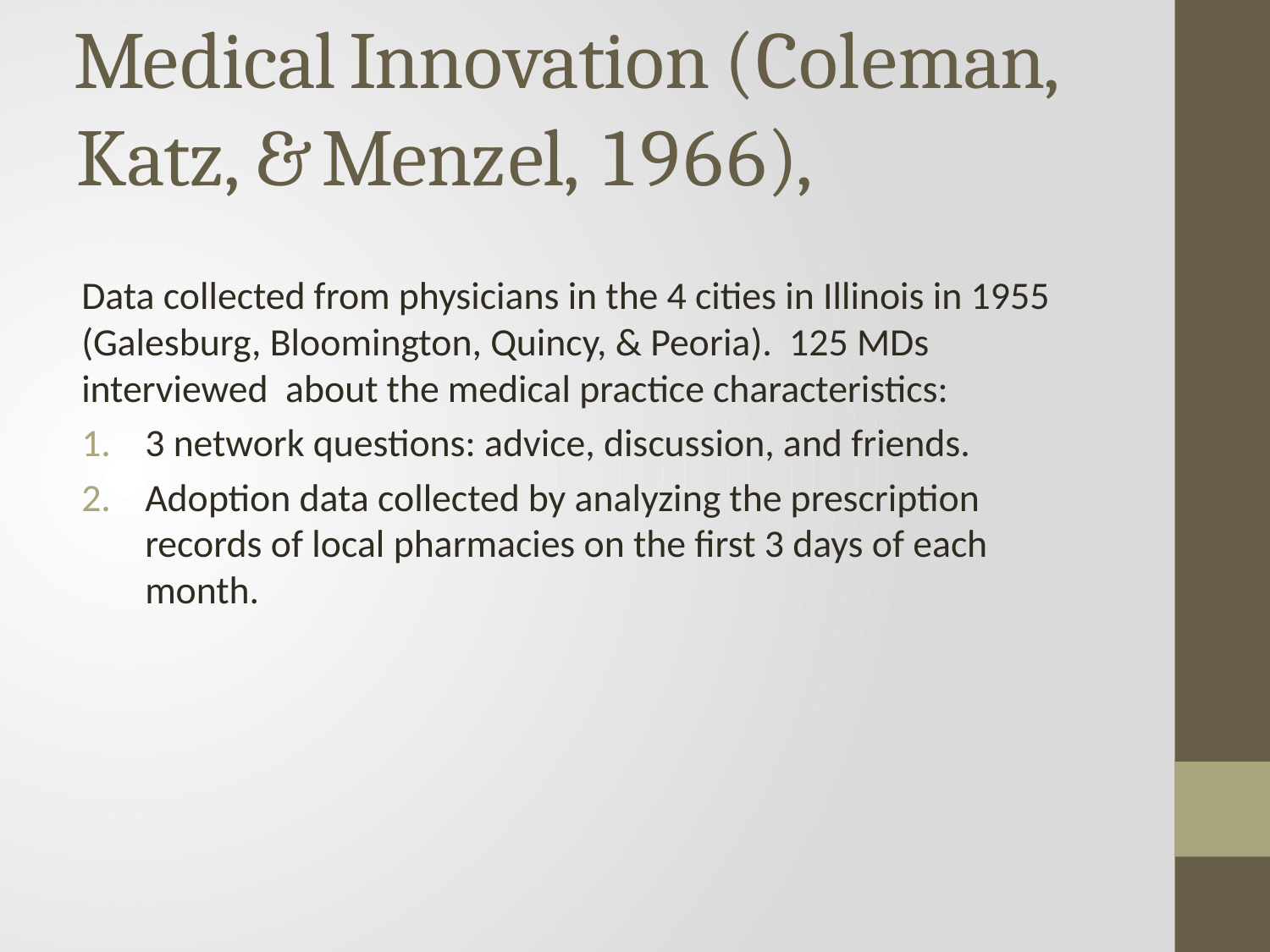

# Medical Innovation (Coleman, Katz, & Menzel, 1966),
Data collected from physicians in the 4 cities in Illinois in 1955 (Galesburg, Bloomington, Quincy, & Peoria).  125 MDs interviewed  about the medical practice characteristics:
3 network questions: advice, discussion, and friends.
Adoption data collected by analyzing the prescription records of local pharmacies on the first 3 days of each month.